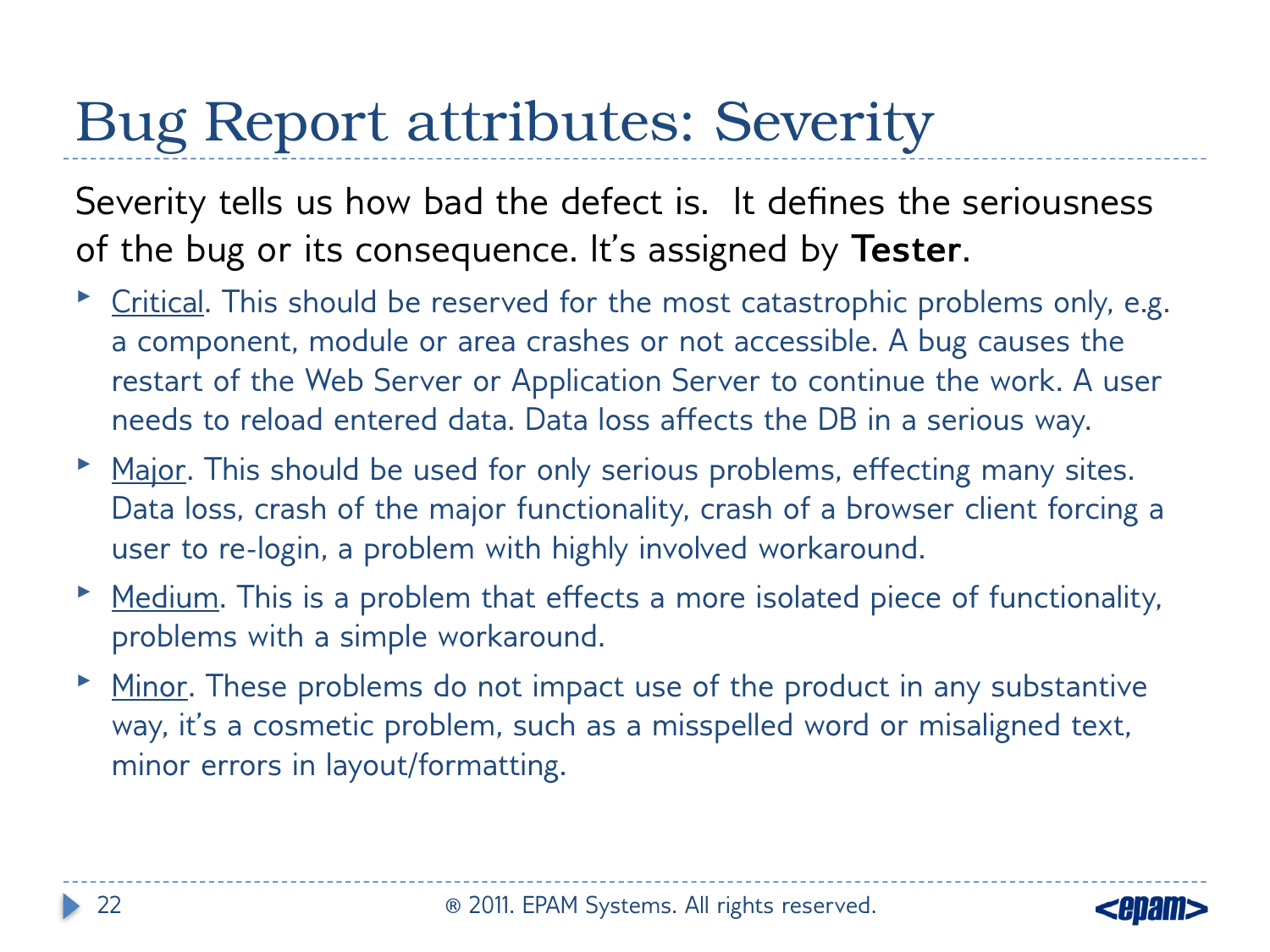

# Bug Report attributes: Severity
Severity tells us how bad the defect is.  It defines the seriousness of the bug or its consequence. It’s assigned by Tester.
Critical. This should be reserved for the most catastrophic problems only, e.g. a component, module or area crashes or not accessible. A bug causes the restart of the Web Server or Application Server to continue the work. A user needs to reload entered data. Data loss affects the DB in a serious way.
Major. This should be used for only serious problems, effecting many sites. Data loss, crash of the major functionality, crash of a browser client forcing a user to re-login, a problem with highly involved workaround.
Medium. This is a problem that effects a more isolated piece of functionality, problems with a simple workaround.
Minor. These problems do not impact use of the product in any substantive way, it’s a cosmetic problem, such as a misspelled word or misaligned text, minor errors in layout/formatting.

22
® 2011. EPAM Systems. All rights reserved.